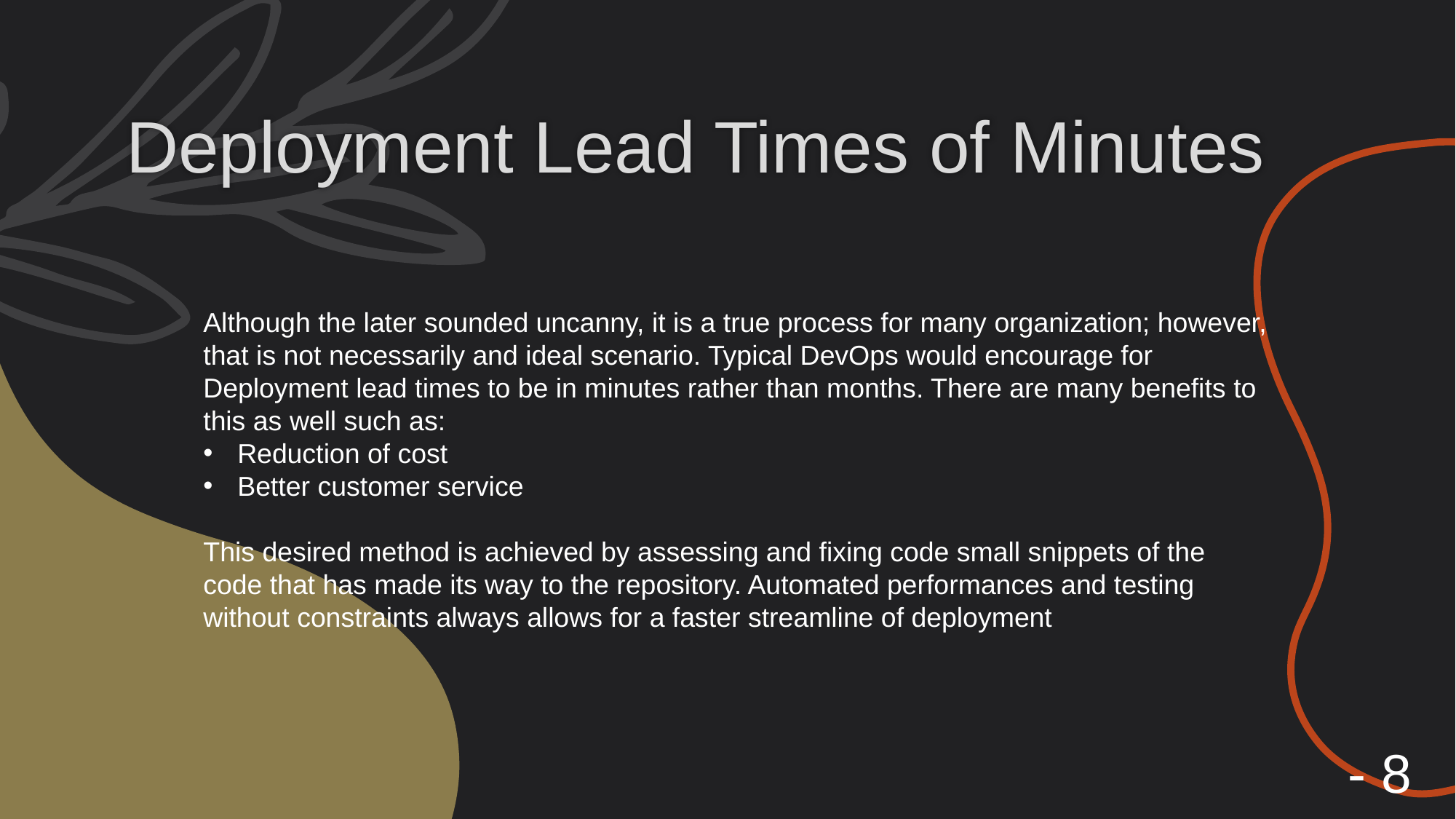

# Deployment Lead Times of Minutes
Although the later sounded uncanny, it is a true process for many organization; however, that is not necessarily and ideal scenario. Typical DevOps would encourage for Deployment lead times to be in minutes rather than months. There are many benefits to this as well such as:
Reduction of cost
Better customer service

This desired method is achieved by assessing and fixing code small snippets of the code that has made its way to the repository. Automated performances and testing without constraints always allows for a faster streamline of deployment
- 8